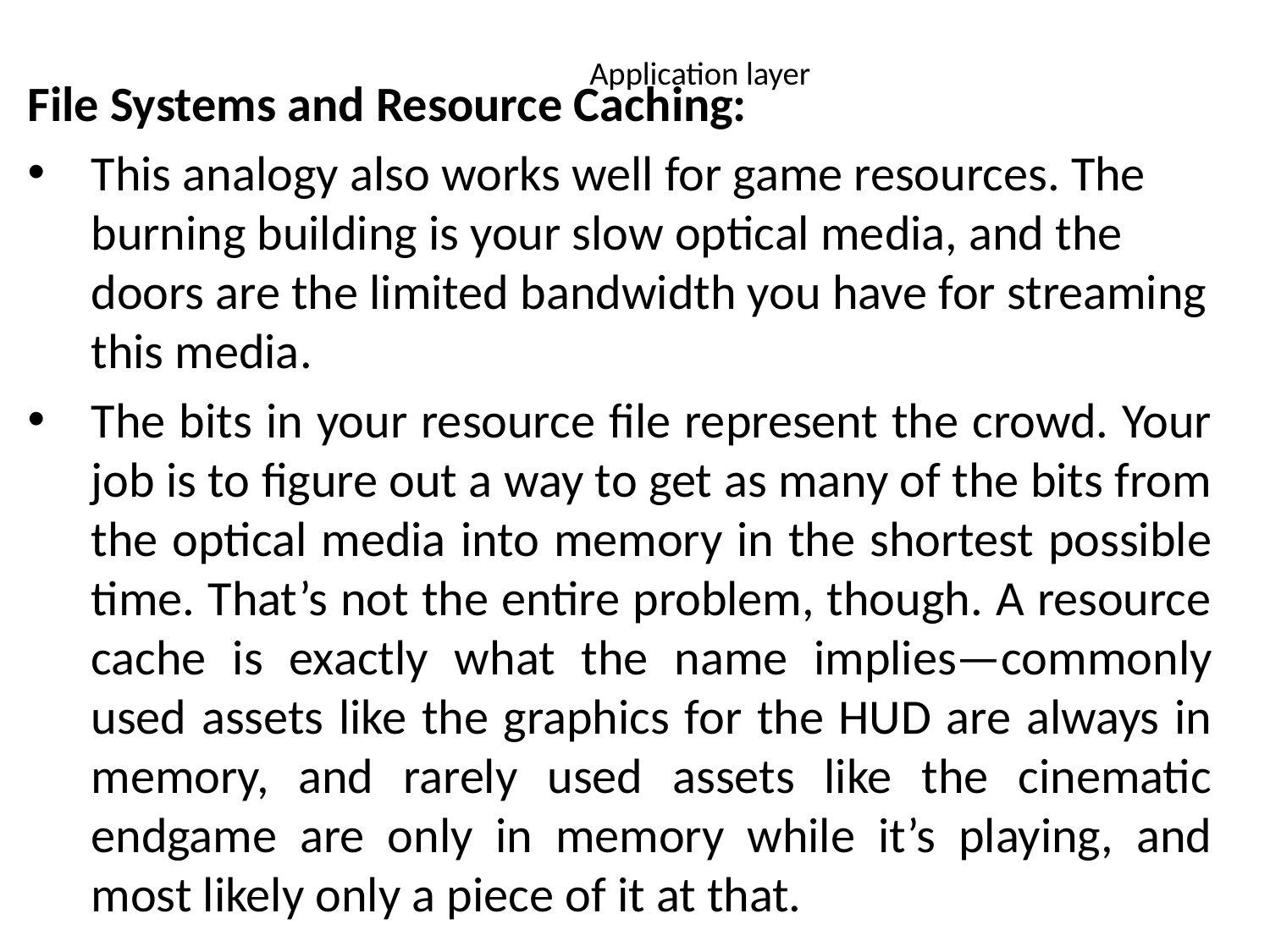

# Application layer
File Systems and Resource Caching:
This analogy also works well for game resources. The burning building is your slow optical media, and the doors are the limited bandwidth you have for streaming this media.
The bits in your resource file represent the crowd. Your job is to figure out a way to get as many of the bits from the optical media into memory in the shortest possible time. That’s not the entire problem, though. A resource cache is exactly what the name implies—commonly used assets like the graphics for the HUD are always in memory, and rarely used assets like the cinematic endgame are only in memory while it’s playing, and most likely only a piece of it at that.